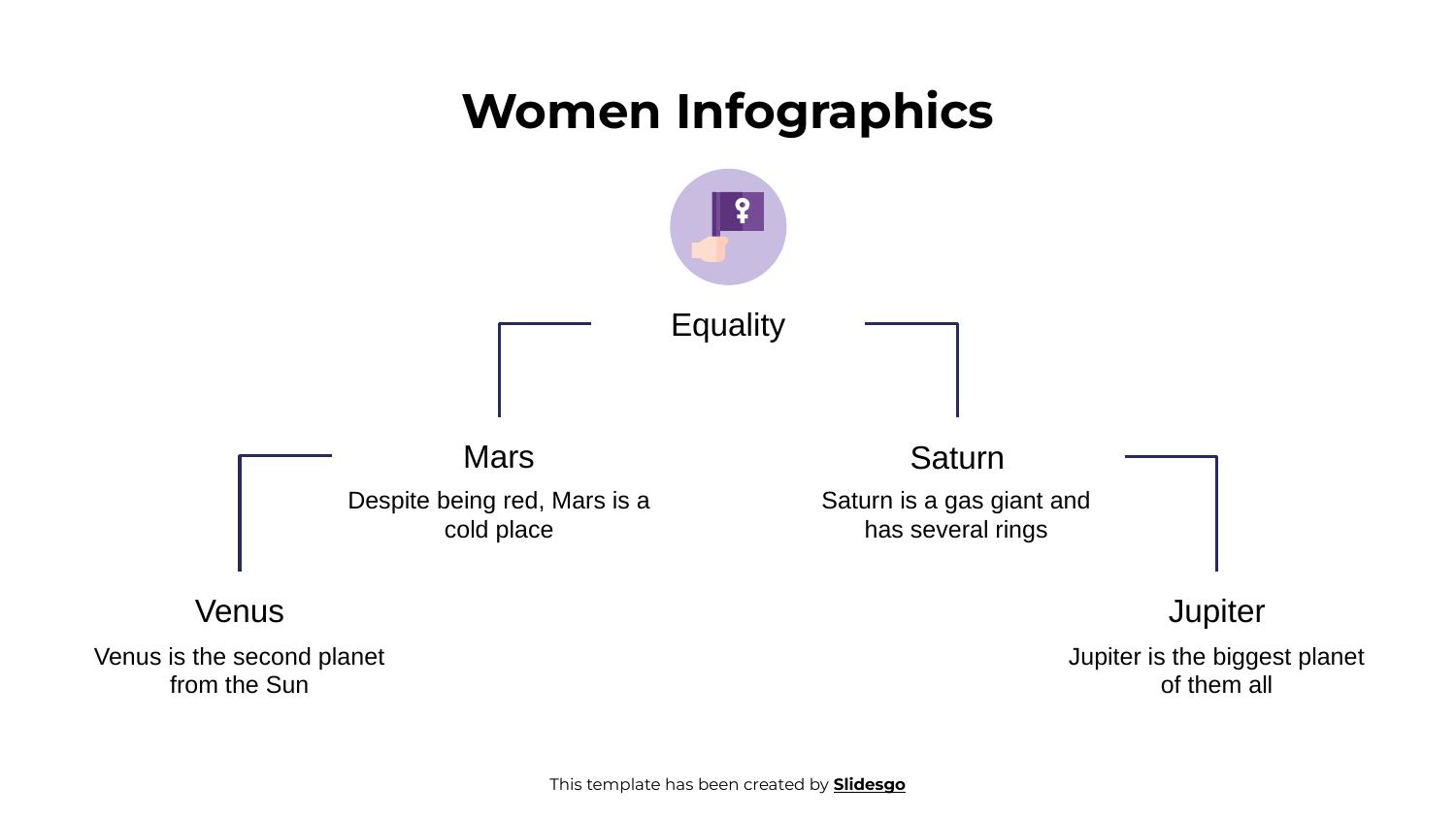

# Women Infographics

Equality
Mars
Despite being red, Mars is a cold place
Saturn
Saturn is a gas giant and has several rings
Venus
Venus is the second planet from the Sun
Jupiter
Jupiter is the biggest planet of them all
This template has been created by Slidesgo